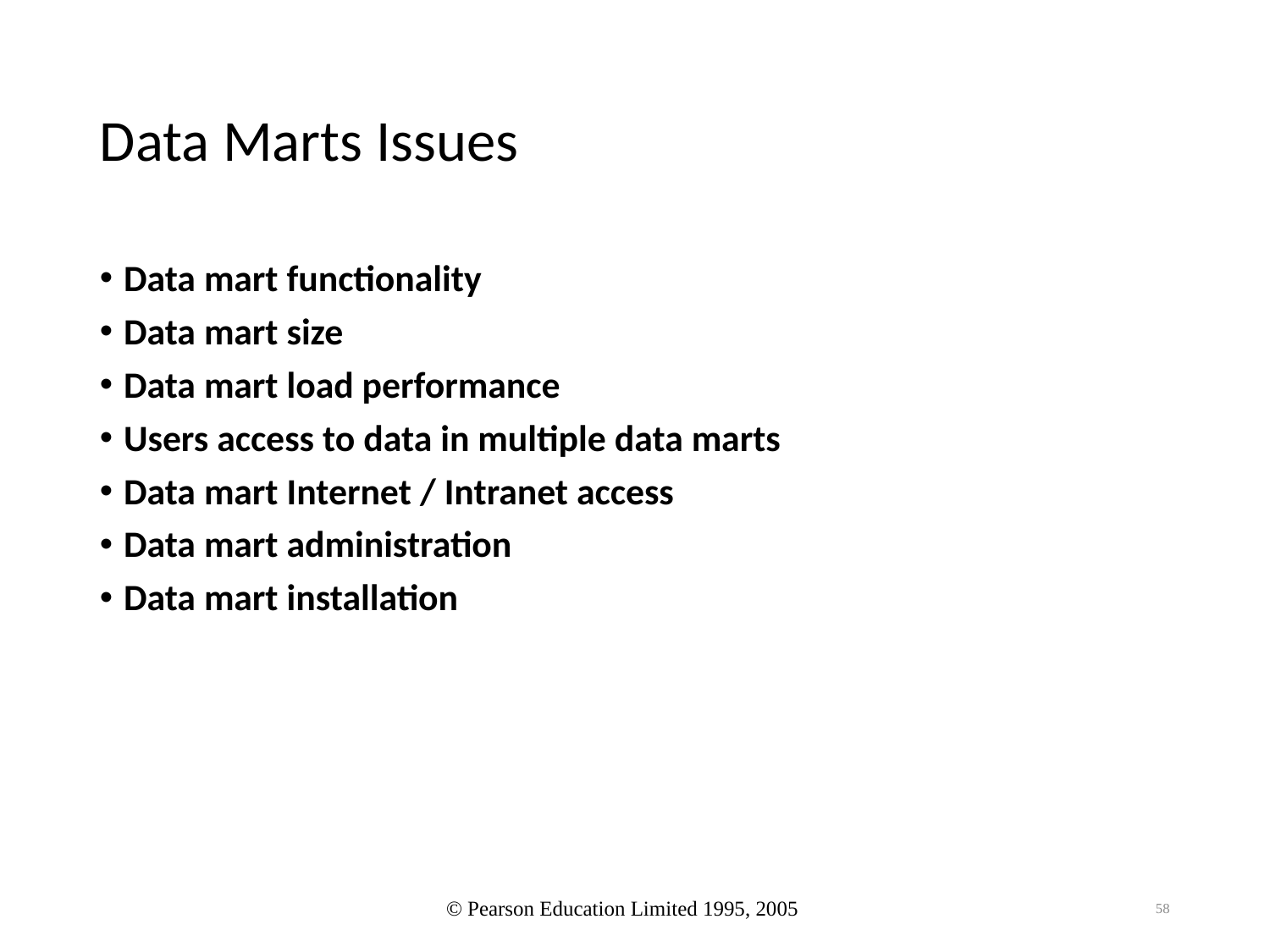

# Data Marts Issues
Data mart functionality
Data mart size
Data mart load performance
Users access to data in multiple data marts
Data mart Internet / Intranet access
Data mart administration
Data mart installation
58
© Pearson Education Limited 1995, 2005